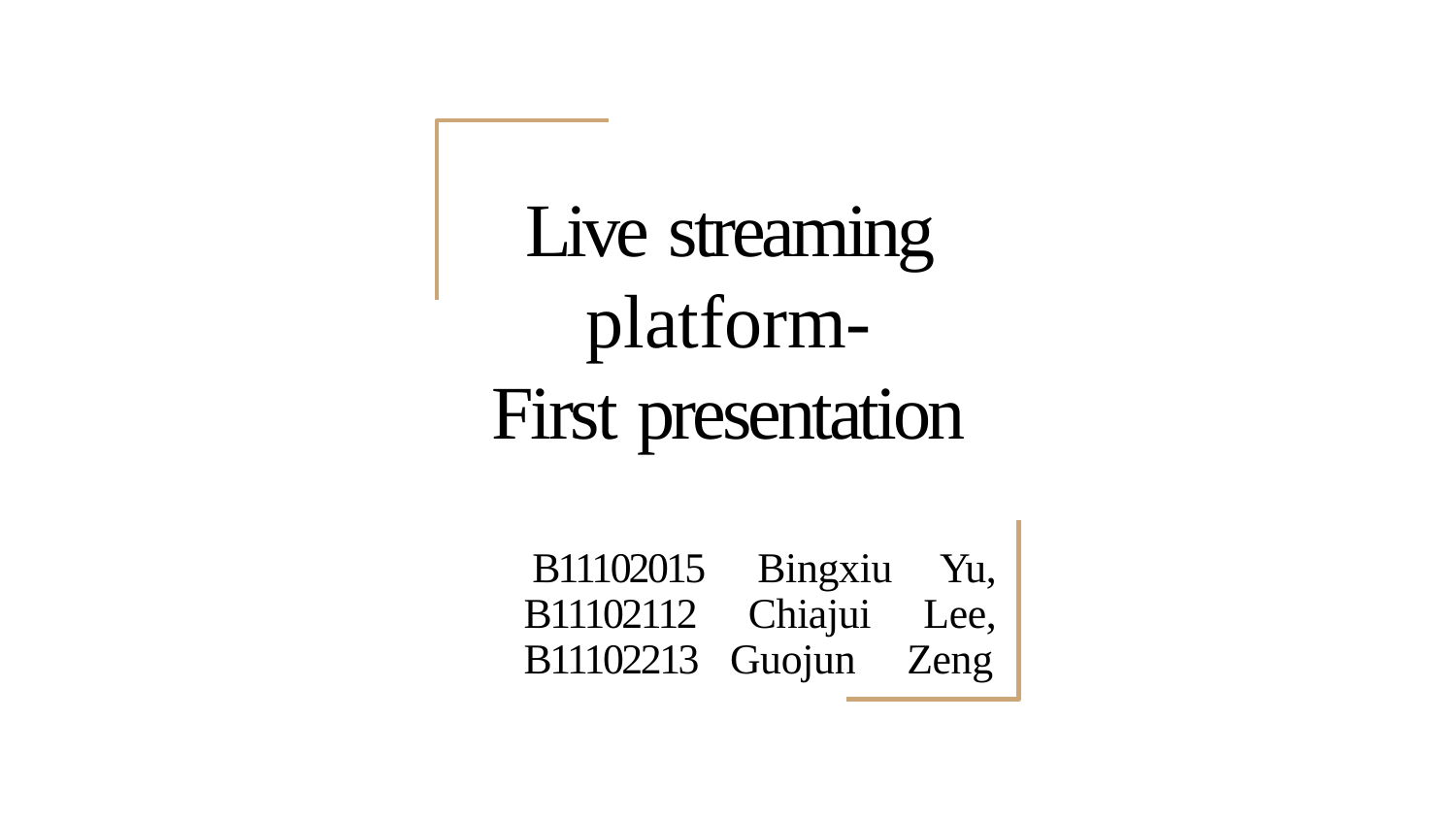

# Live streaming platform-
First presentation
B11102015 Bingxiu Yu, B11102112 Chiajui Lee, B11102213   Guojun     Zeng